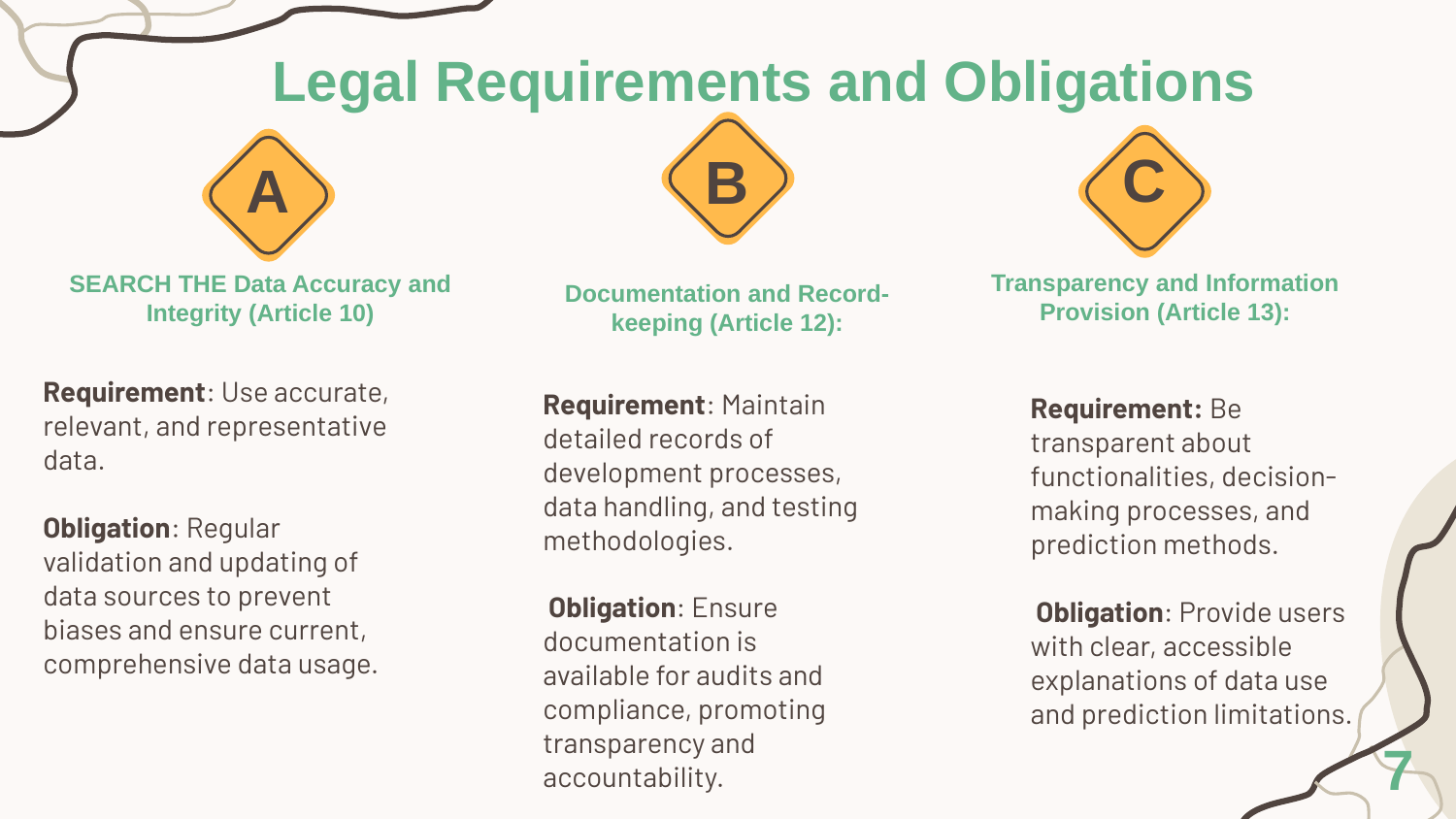

# Legal Requirements and Obligations

C
B

A
Transparency and Information Provision (Article 13):
SEARCH THE Data Accuracy and Integrity (Article 10)
Documentation and Record-keeping (Article 12):
Requirement: Use accurate, relevant, and representative data.
Obligation: Regular validation and updating of data sources to prevent biases and ensure current, comprehensive data usage.
Requirement: Maintain detailed records of development processes, data handling, and testing methodologies.
 Obligation: Ensure documentation is available for audits and compliance, promoting transparency and accountability.
Requirement: Be transparent about functionalities, decision-making processes, and prediction methods.
 Obligation: Provide users with clear, accessible explanations of data use and prediction limitations.
7